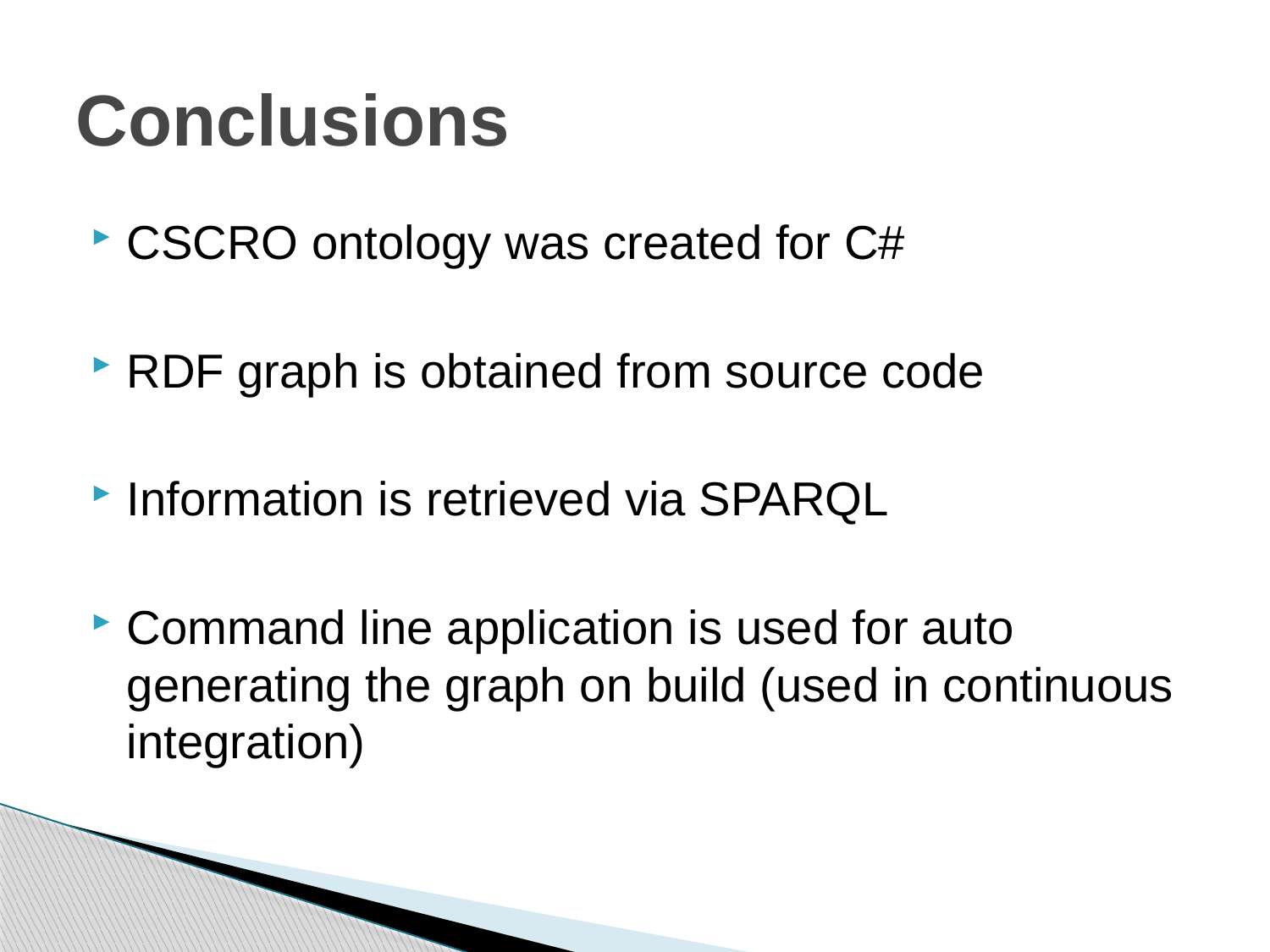

# Conclusions
CSCRO ontology was created for C#

RDF graph is obtained from source code

Information is retrieved via SPARQL

Command line application is used for auto generating the graph on build (used in continuous integration)